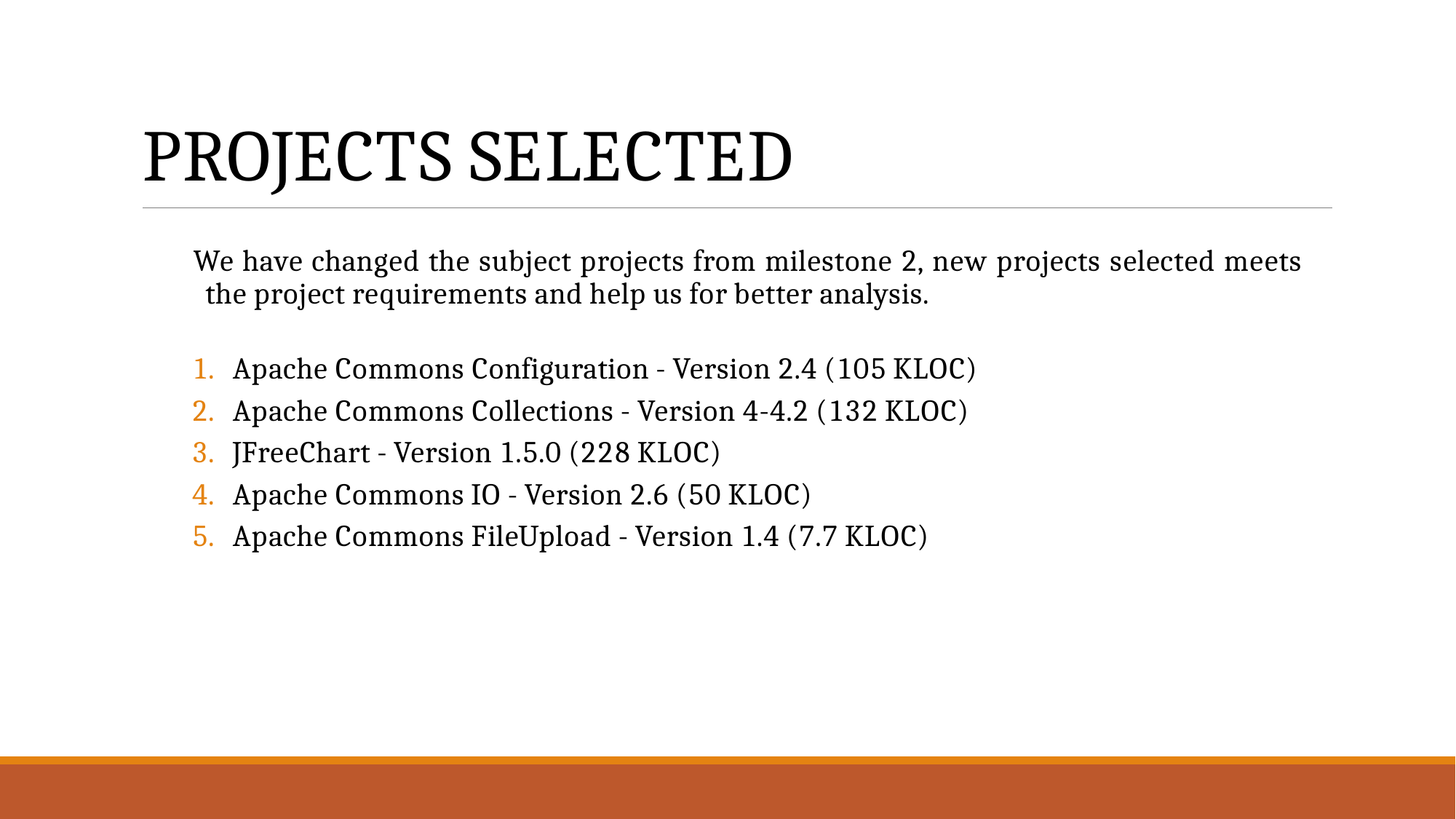

# PROJECTS SELECTED
We have changed the subject projects from milestone 2, new projects selected meets the project requirements and help us for better analysis.

Apache Commons Configuration - Version 2.4 (105 KLOC)
Apache Commons Collections - Version 4-4.2 (132 KLOC)
JFreeChart - Version 1.5.0 (228 KLOC)
Apache Commons IO - Version 2.6 (50 KLOC)
Apache Commons FileUpload - Version 1.4 (7.7 KLOC)